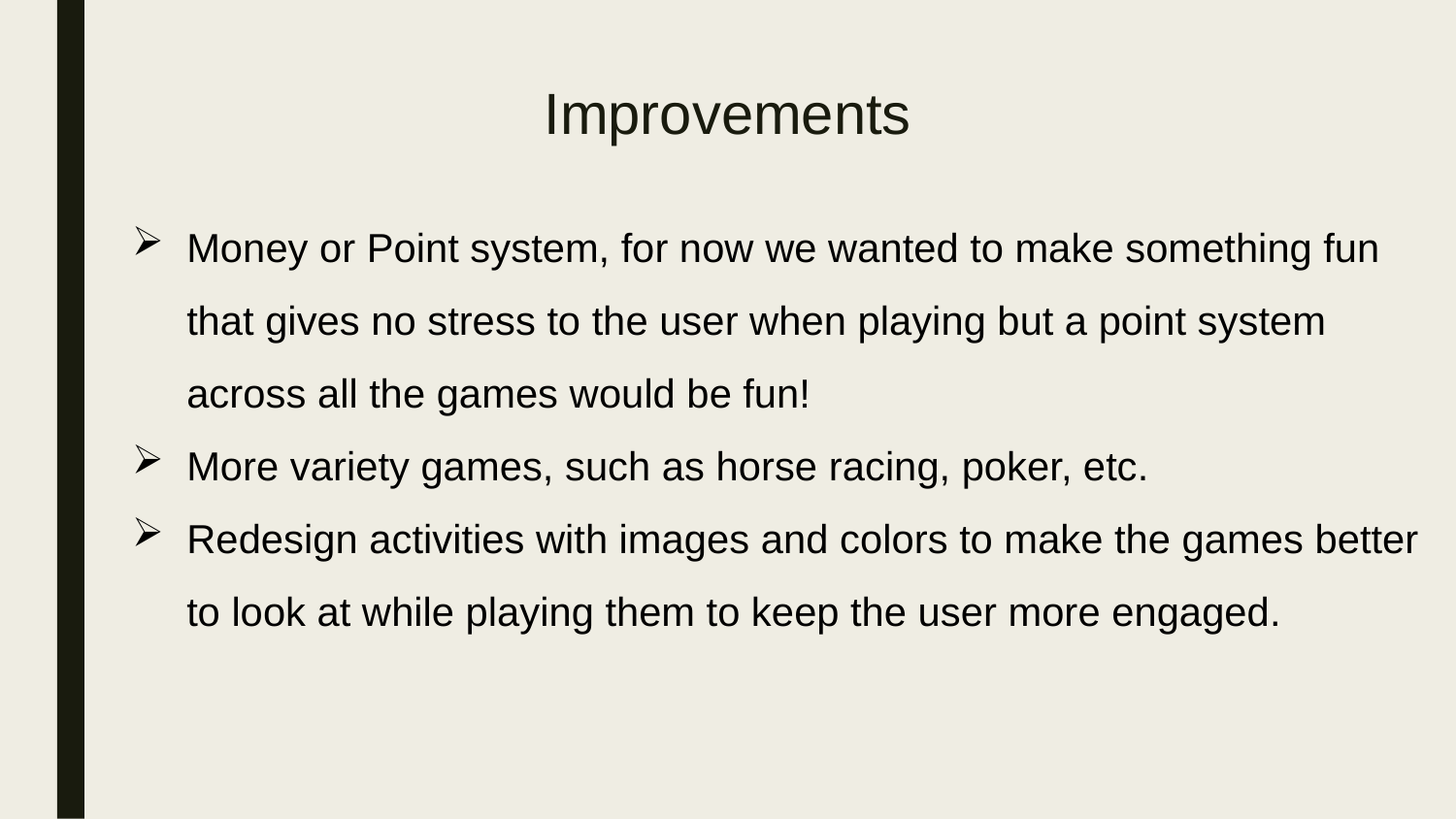

# Improvements
Money or Point system, for now we wanted to make something fun that gives no stress to the user when playing but a point system across all the games would be fun!
More variety games, such as horse racing, poker, etc.
Redesign activities with images and colors to make the games better to look at while playing them to keep the user more engaged.